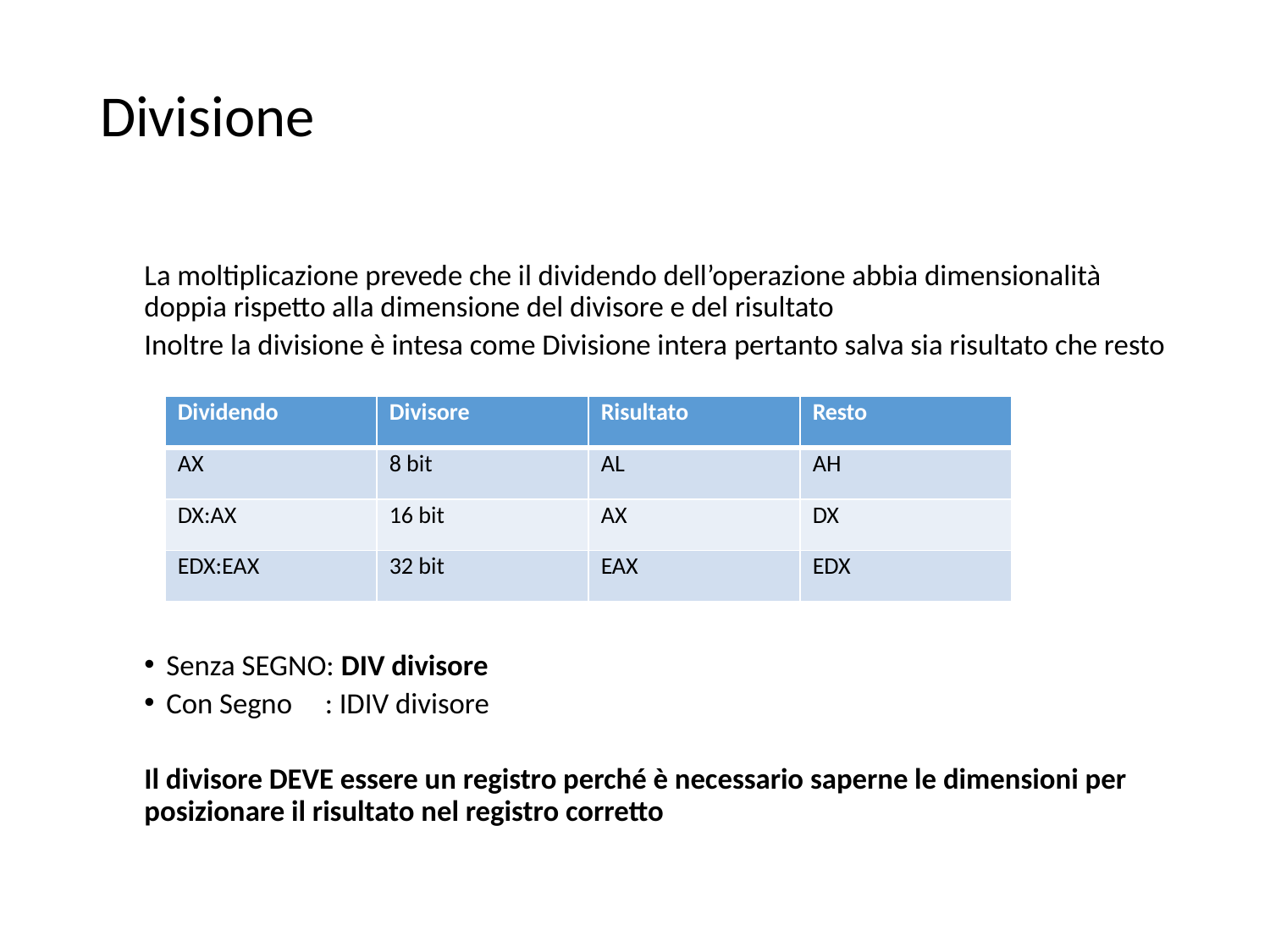

# Divisione
La moltiplicazione prevede che il dividendo dell’operazione abbia dimensionalità doppia rispetto alla dimensione del divisore e del risultato
Inoltre la divisione è intesa come Divisione intera pertanto salva sia risultato che resto

Senza SEGNO: DIV divisore
Con Segno     : IDIV divisore

Il divisore DEVE essere un registro perché è necessario saperne le dimensioni per posizionare il risultato nel registro corretto

| Dividendo | Divisore | Risultato | Resto |
| --- | --- | --- | --- |
| AX | 8 bit | AL | AH |
| DX:AX | 16 bit | AX | DX |
| EDX:EAX | 32 bit | EAX | EDX |